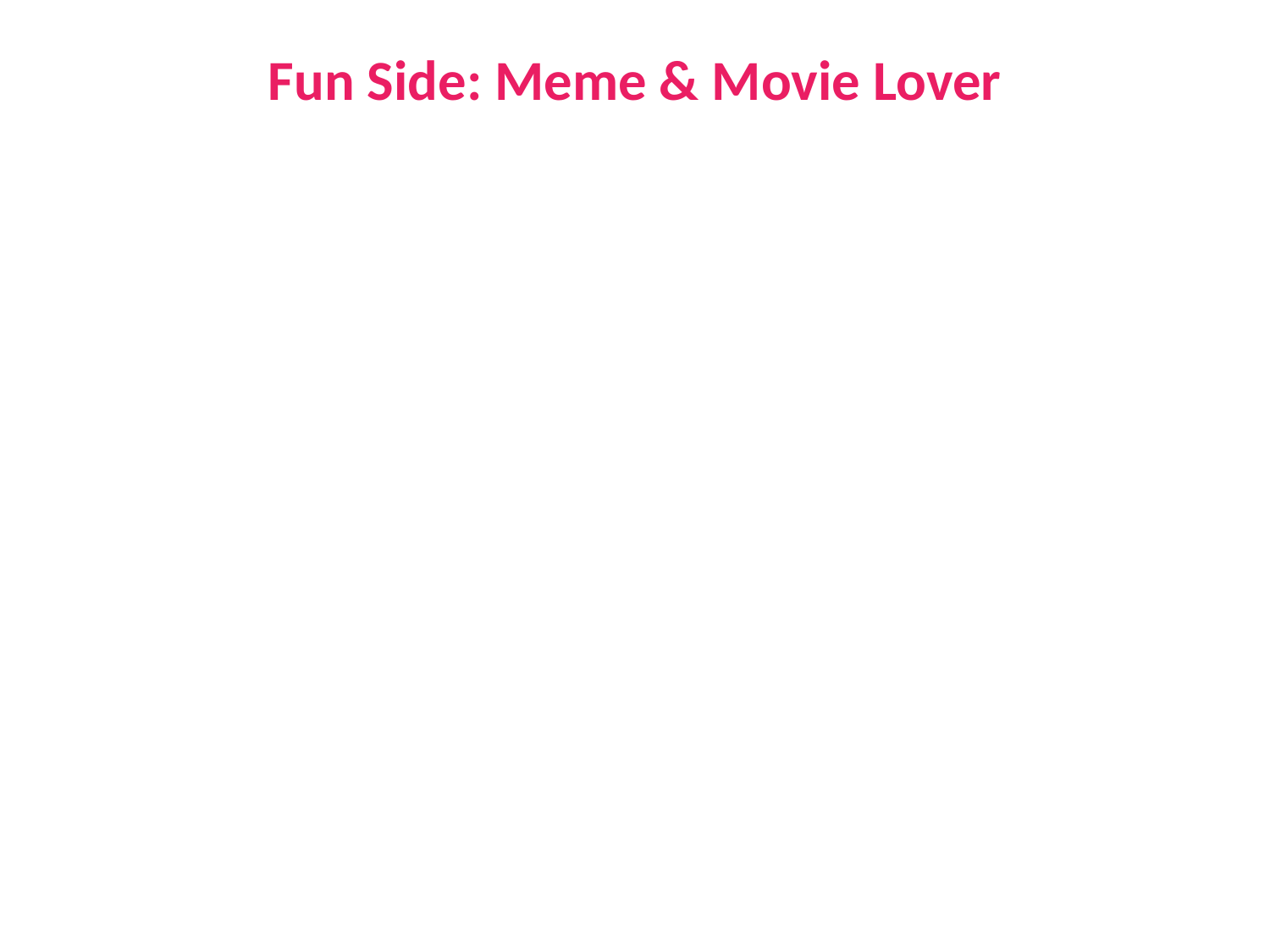

Fun Side: Meme & Movie Lover

✨ Meme for every mood. Bollywood quote for every deck.
🌯 Mumbai street food explorer
🔥 Adds masala energy to every brand story!